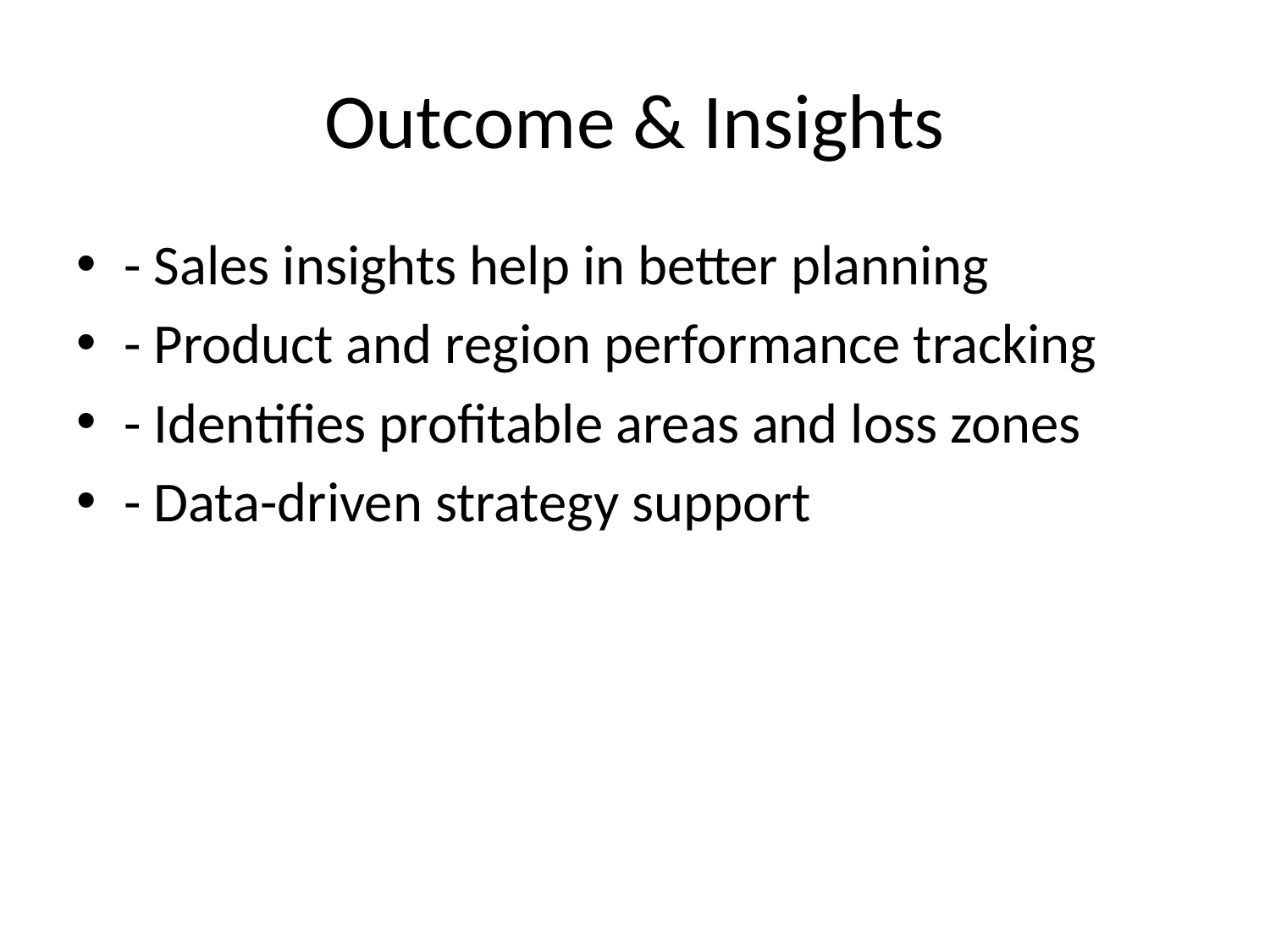

# Outcome & Insights
- Sales insights help in better planning
- Product and region performance tracking
- Identifies profitable areas and loss zones
- Data-driven strategy support